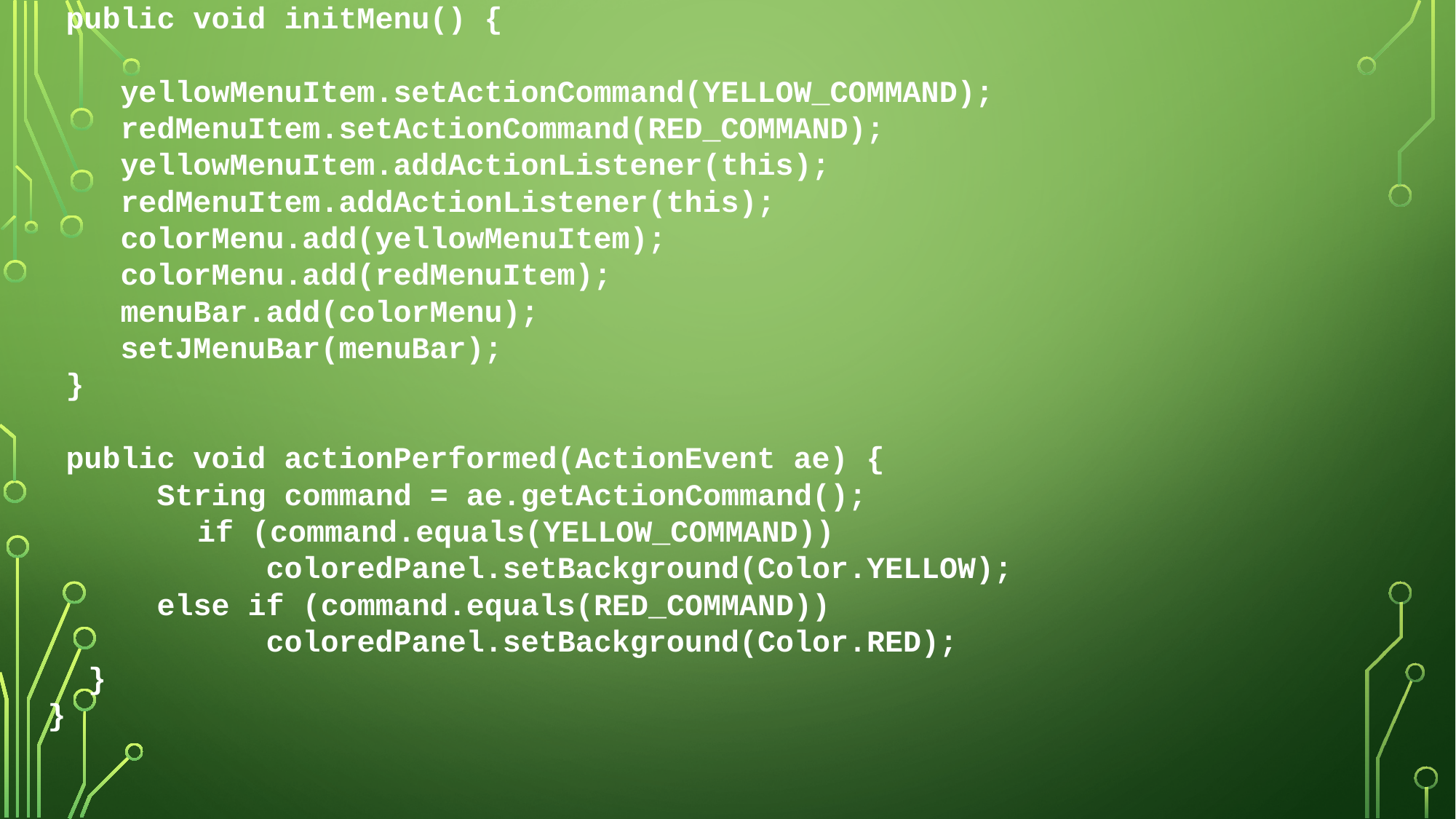

public void initMenu() {

    yellowMenuItem.setActionCommand(YELLOW_COMMAND);
    redMenuItem.setActionCommand(RED_COMMAND);
    yellowMenuItem.addActionListener(this);
    redMenuItem.addActionListener(this);
    colorMenu.add(yellowMenuItem);
    colorMenu.add(redMenuItem);
    menuBar.add(colorMenu);
    setJMenuBar(menuBar);
 }

 public void actionPerformed(ActionEvent ae) {
      String command = ae.getActionCommand();
		if (command.equals(YELLOW_COMMAND))
            coloredPanel.setBackground(Color.YELLOW);
      else if (command.equals(RED_COMMAND))
            coloredPanel.setBackground(Color.RED);
	}
}